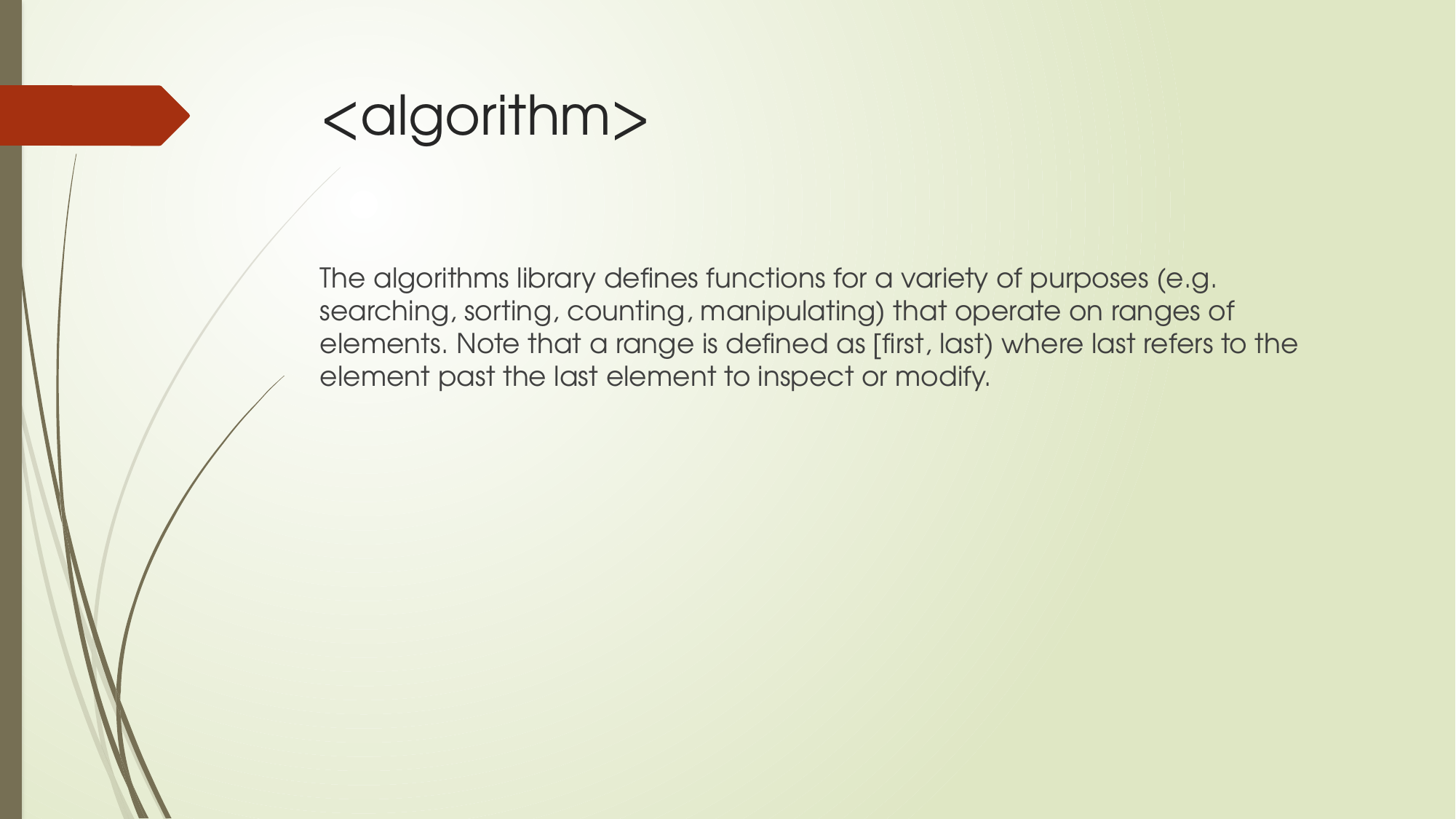

# <algorithm>
The algorithms library defines functions for a variety of purposes (e.g. searching, sorting, counting, manipulating) that operate on ranges of elements. Note that a range is defined as [first, last) where last refers to the element past the last element to inspect or modify.